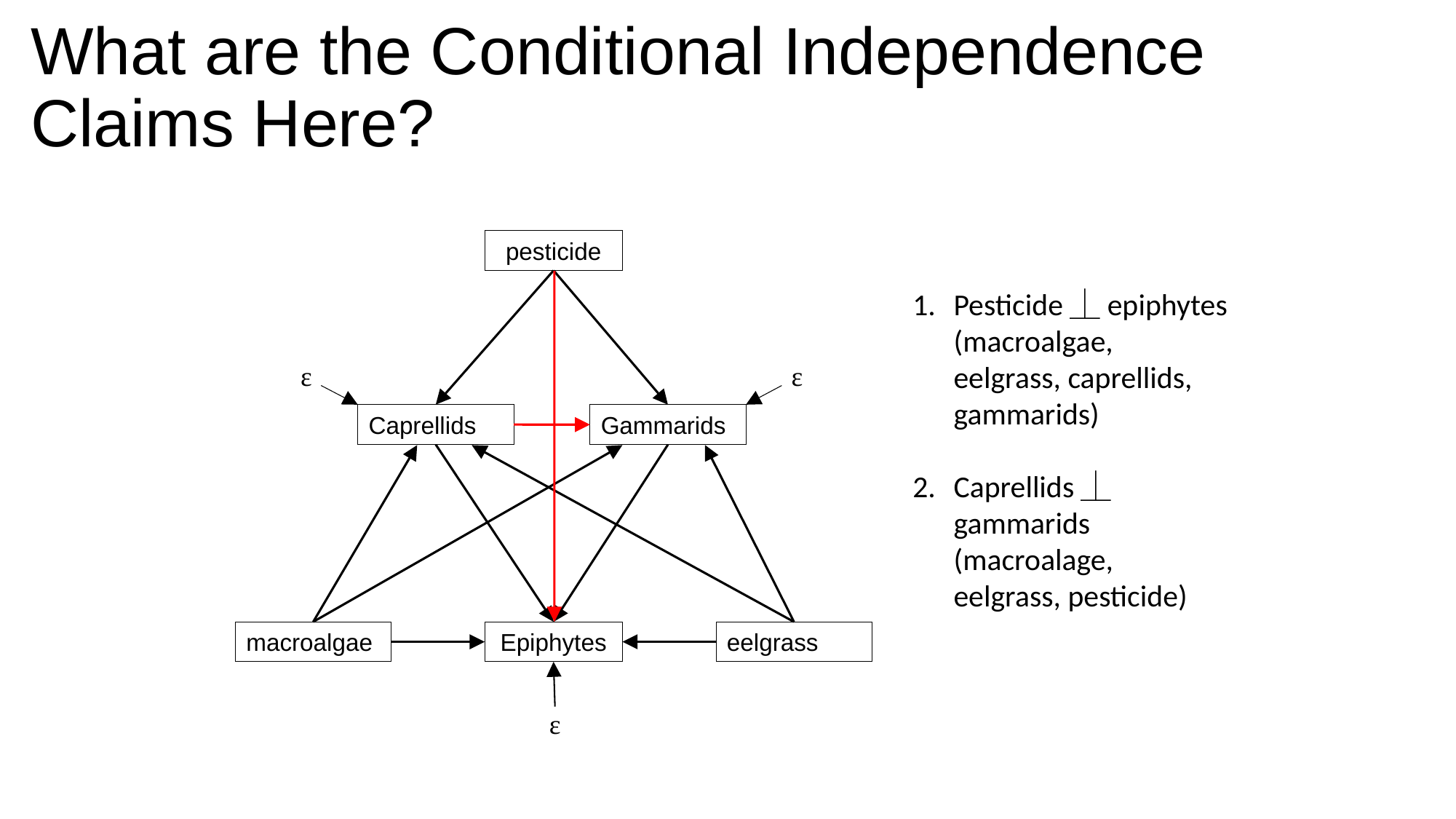

# What are the Conditional Independence Claims Here?
pesticide
Pesticide ⏊ epiphytes (macroalgae, eelgrass, caprellids, gammarids)

Caprellids ⏊ gammarids (macroalage, eelgrass, pesticide)
ε

ε

Caprellids
Gammarids
macroalgae
Epiphytes
eelgrass

ε